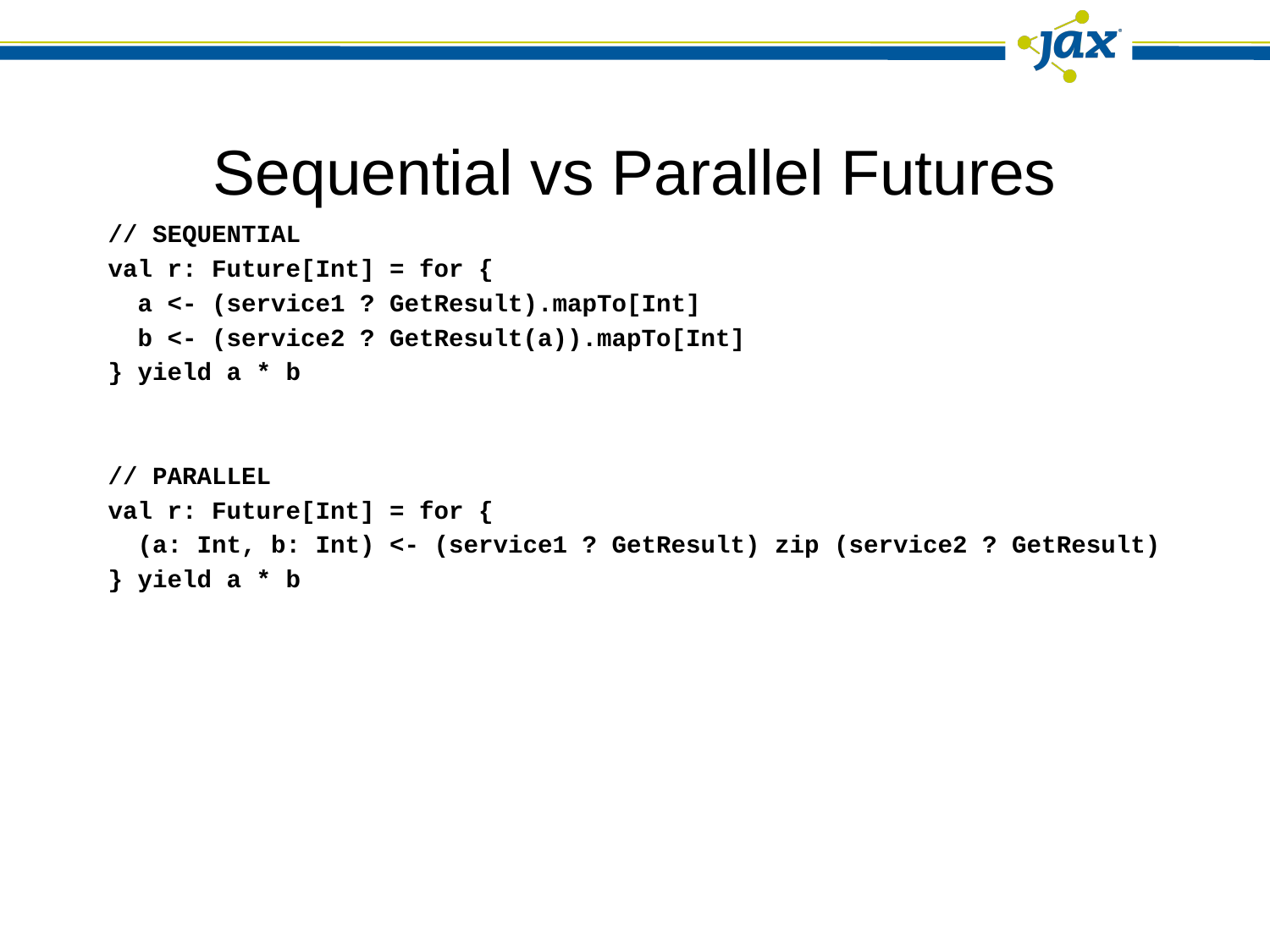

# Sequential vs Parallel Futures
// SEQUENTIAL
val r: Future[Int] = for {
  a <- (service1 ? GetResult).mapTo[Int]
  b <- (service2 ? GetResult(a)).mapTo[Int]
} yield a * b

// PARALLEL
val r: Future[Int] = for {
  (a: Int, b: Int) <- (service1 ? GetResult) zip (service2 ? GetResult)
} yield a * b